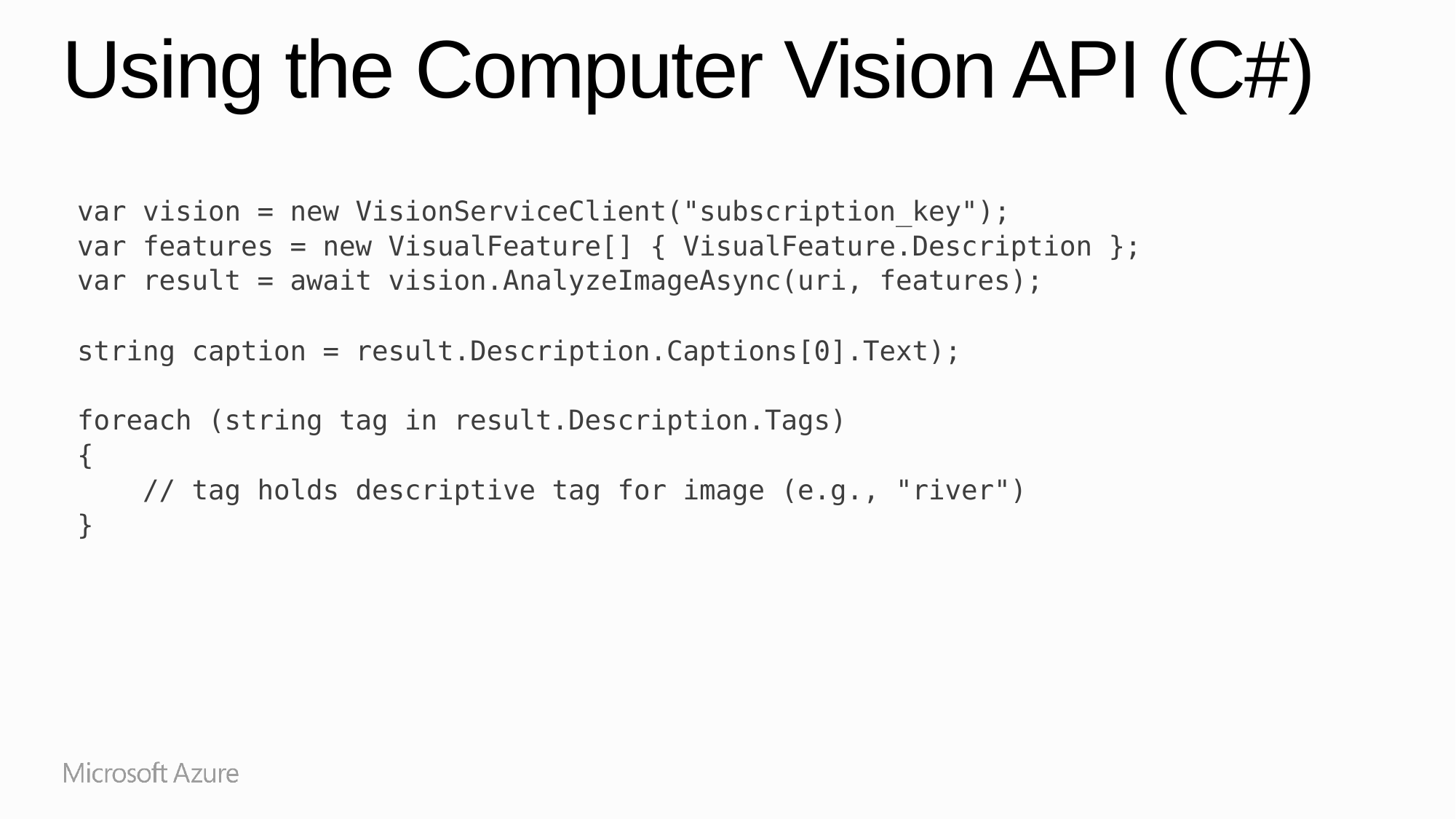

# Using the Computer Vision API (C#)
var vision = new VisionServiceClient("subscription_key");
var features = new VisualFeature[] { VisualFeature.Description };
var result = await vision.AnalyzeImageAsync(uri, features);

string caption = result.Description.Captions[0].Text);

foreach (string tag in result.Description.Tags)
{
    // tag holds descriptive tag for image (e.g., "river")
}